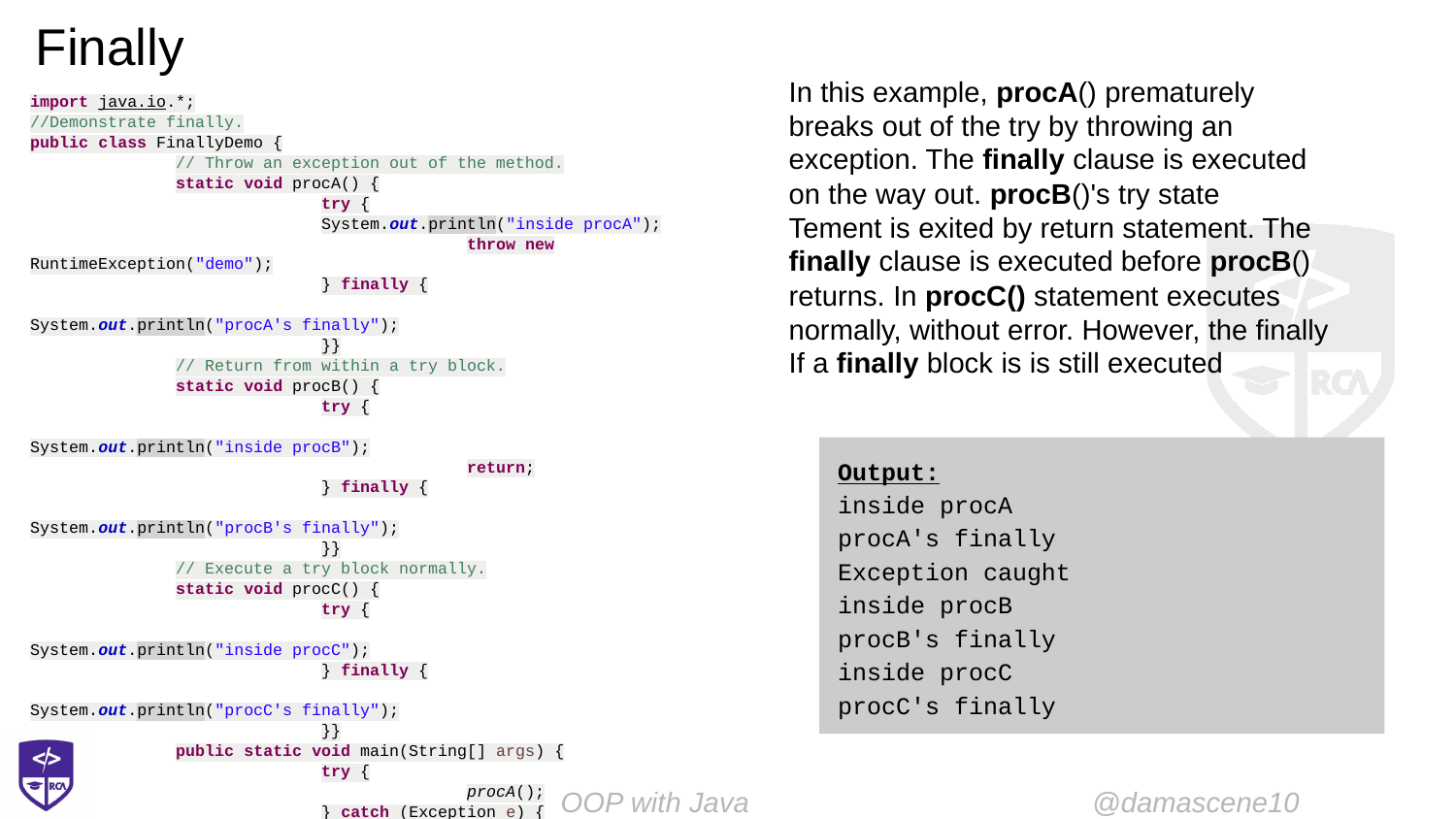

# Finally
In this example, procA() prematurely breaks out of the try by throwing an exception. The finally clause is executed on the way out. procB()'s try state
Tement is exited by return statement. The finally clause is executed before procB() returns. In procC() statement executes normally, without error. However, the finally
If a finally block is is still executed
import java.io.*;
//Demonstrate finally.
public class FinallyDemo {
	// Throw an exception out of the method.
	static void procA() {
		try {
		System.out.println("inside procA");
			throw new RuntimeException("demo");
		} finally {
			System.out.println("procA's finally");
		}}
	// Return from within a try block.
	static void procB() {
		try {
			System.out.println("inside procB");
			return;
		} finally {
			System.out.println("procB's finally");
		}}
	// Execute a try block normally.
	static void procC() {
		try {
			System.out.println("inside procC");
		} finally {
			System.out.println("procC's finally");
		}}
	public static void main(String[] args) {
		try {
			procA();
		} catch (Exception e) {
			System.out.println("Exception caught");
		}
		procB();
		procC();
	}}
Output:
inside procA
procA's finally
Exception caught
inside procB
procB's finally
inside procC
procC's finally